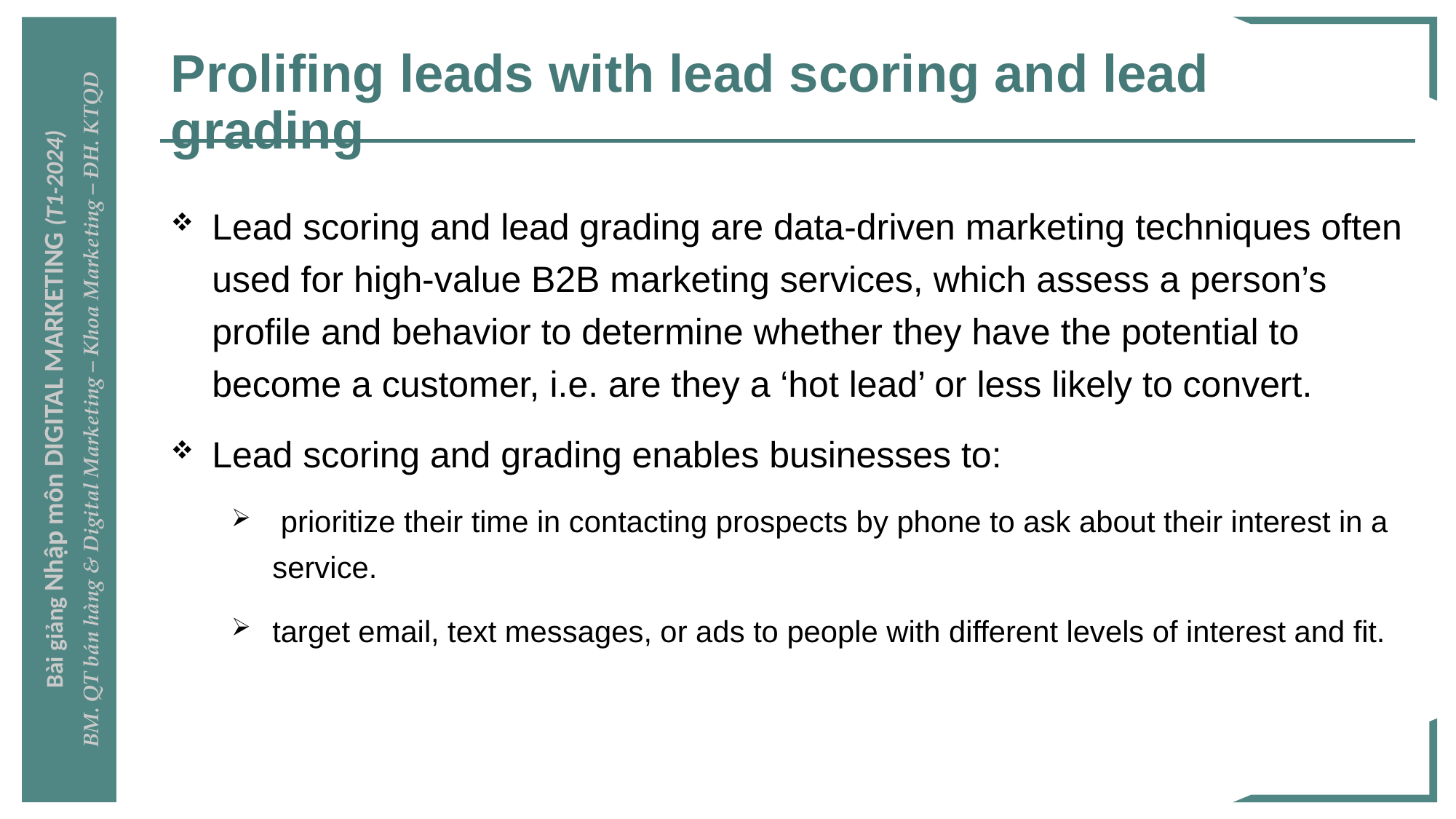

# Prolifing leads with lead scoring and lead grading
Lead scoring and lead grading are data-driven marketing techniques often used for high-value B2B marketing services, which assess a person’s profile and behavior to determine whether they have the potential to become a customer, i.e. are they a ‘hot lead’ or less likely to convert.
Lead scoring and grading enables businesses to:
 prioritize their time in contacting prospects by phone to ask about their interest in a service.
target email, text messages, or ads to people with different levels of interest and fit.